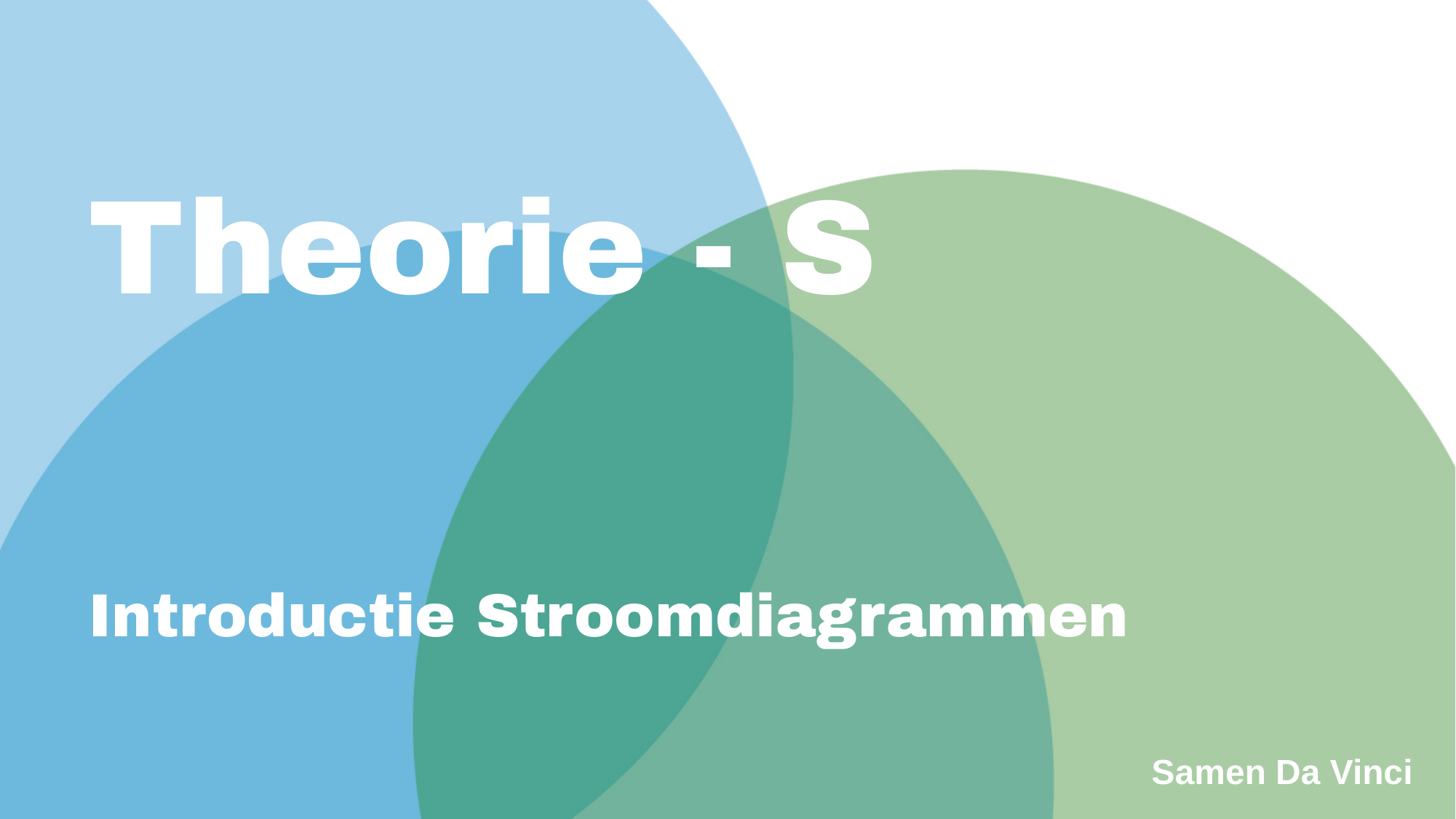

# Theorie - S Introductie Stroomdiagrammen
Samen Da Vinci